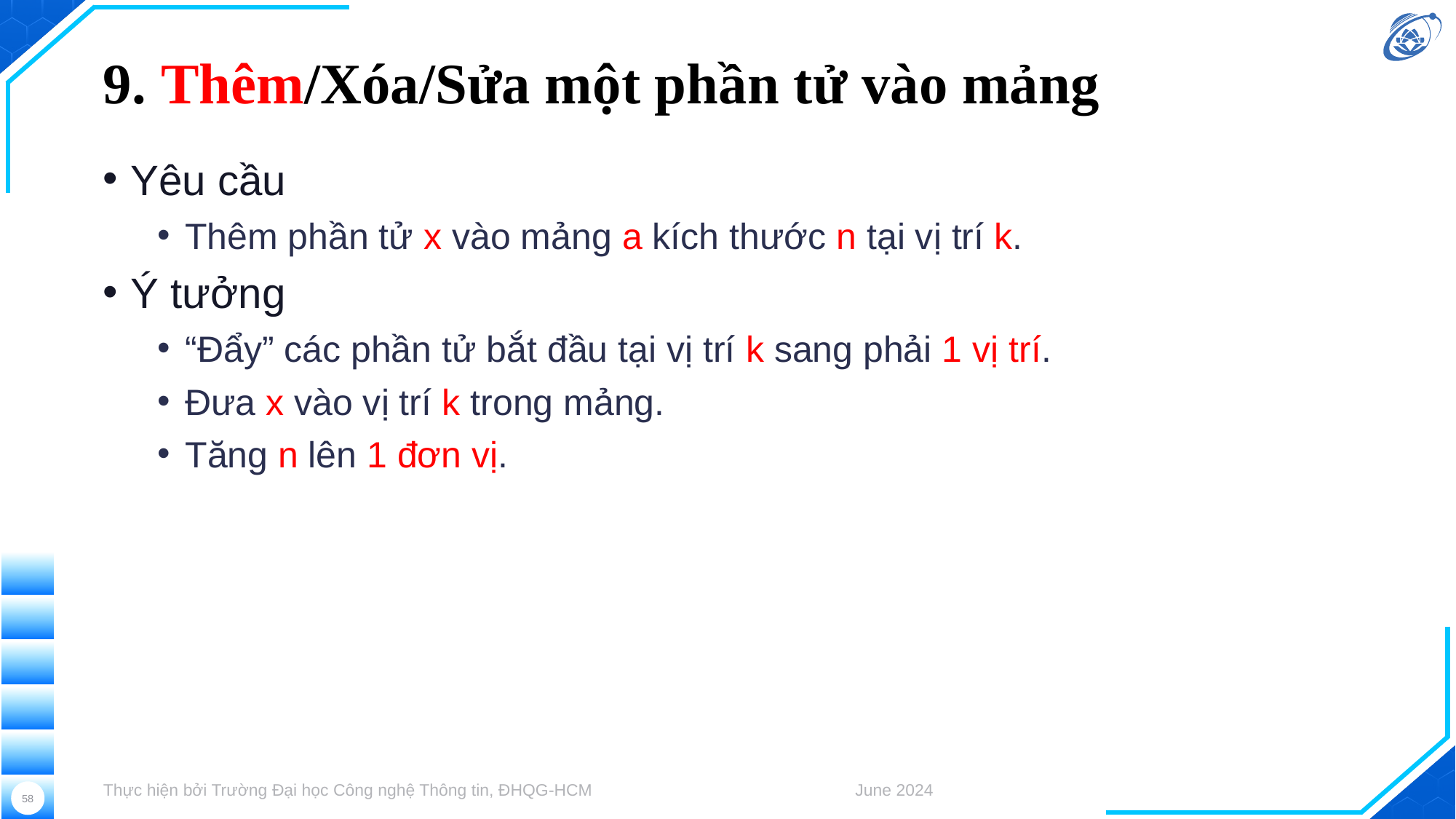

# 9. Thêm/Xóa/Sửa một phần tử vào mảng
Yêu cầu
Thêm phần tử x vào mảng a kích thước n tại vị trí k.
Ý tưởng
“Đẩy” các phần tử bắt đầu tại vị trí k sang phải 1 vị trí.
Đưa x vào vị trí k trong mảng.
Tăng n lên 1 đơn vị.
Thực hiện bởi Trường Đại học Công nghệ Thông tin, ĐHQG-HCM
June 2024
58